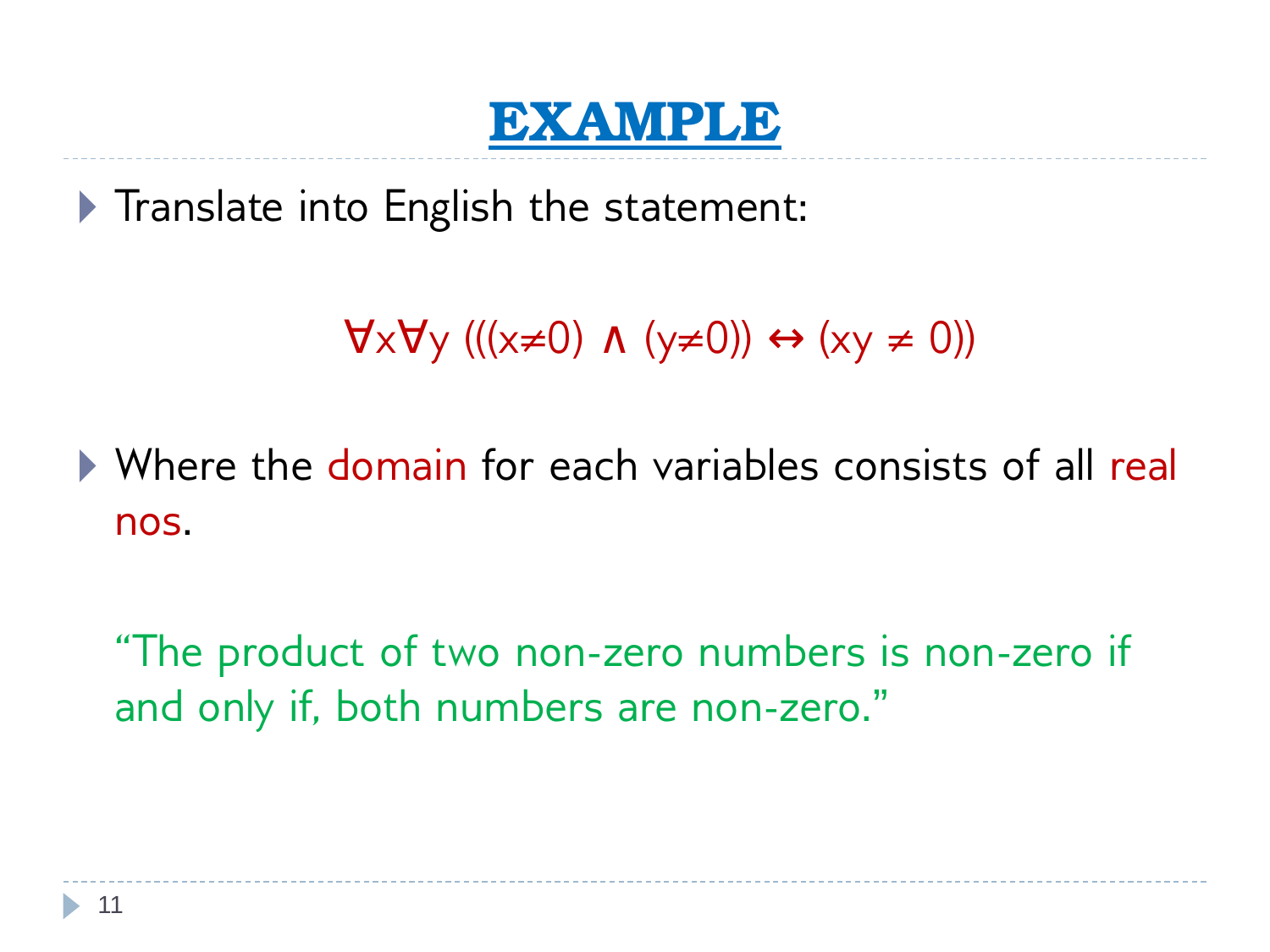

# EXAMPLE
Translate into English the statement:

	 ∀x∀y (((x≠0) ∧ (y≠0)) ↔ (xy ≠ 0))

Where the domain for each variables consists of all real nos.

	“The product of two non-zero numbers is non-zero if and only if, both numbers are non-zero.”

11